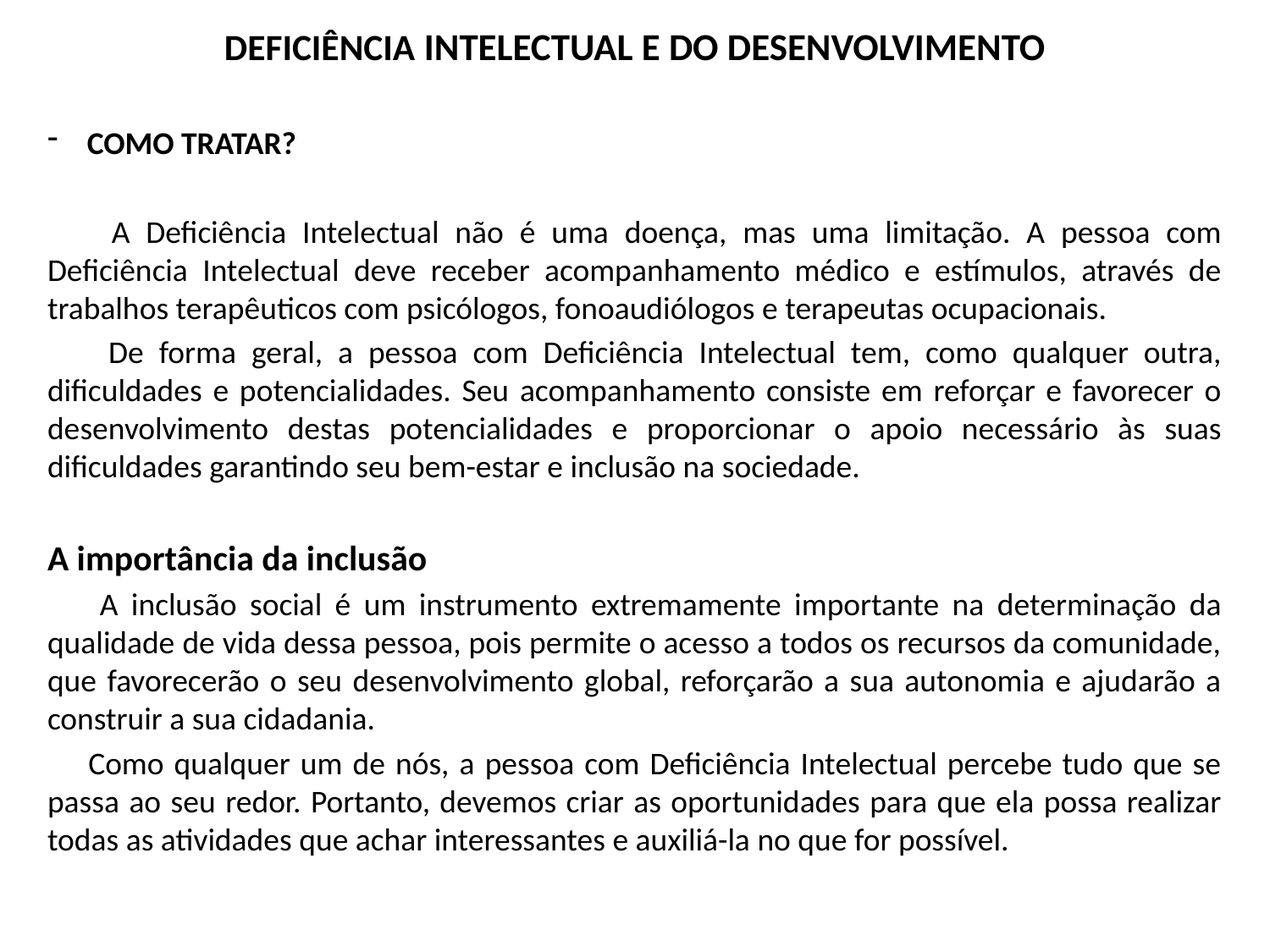

DEFICIÊNCIA INTELECTUAL E DO DESENVOLVIMENTO
COMO TRATAR?

    ​A Deficiência Intelectual não é uma doença, mas uma limitação. A pessoa com Deficiência Intelectual deve receber acompanhamento médico e estímulos, através de trabalhos terapêuticos com psicólogos, fonoaudiólogos e terapeutas ocupacionais.
    De forma geral, a pessoa com Deficiência Intelectual tem, como qualquer outra, dificuldades e potencialidades. Seu acompanhamento consiste em reforçar e favorecer o desenvolvimento destas potencialidades e proporcionar o apoio necessário às suas dificuldades garantindo seu bem-estar e inclusão na sociedade.

A importância da inclusão
    A inclusão social é um instrumento extremamente importante na determinação da qualidade de vida dessa pessoa, pois permite o acesso a todos os recursos da comunidade, que favorecerão o seu desenvolvimento global, reforçarão a sua autonomia e ajudarão a construir a sua cidadania.
    Como qualquer um de nós, a pessoa com Deficiência Intelectual percebe tudo que se passa ao seu redor. Portanto, devemos criar as oportunidades para que ela possa realizar todas as atividades que achar interessantes e auxiliá-la no que for possível.